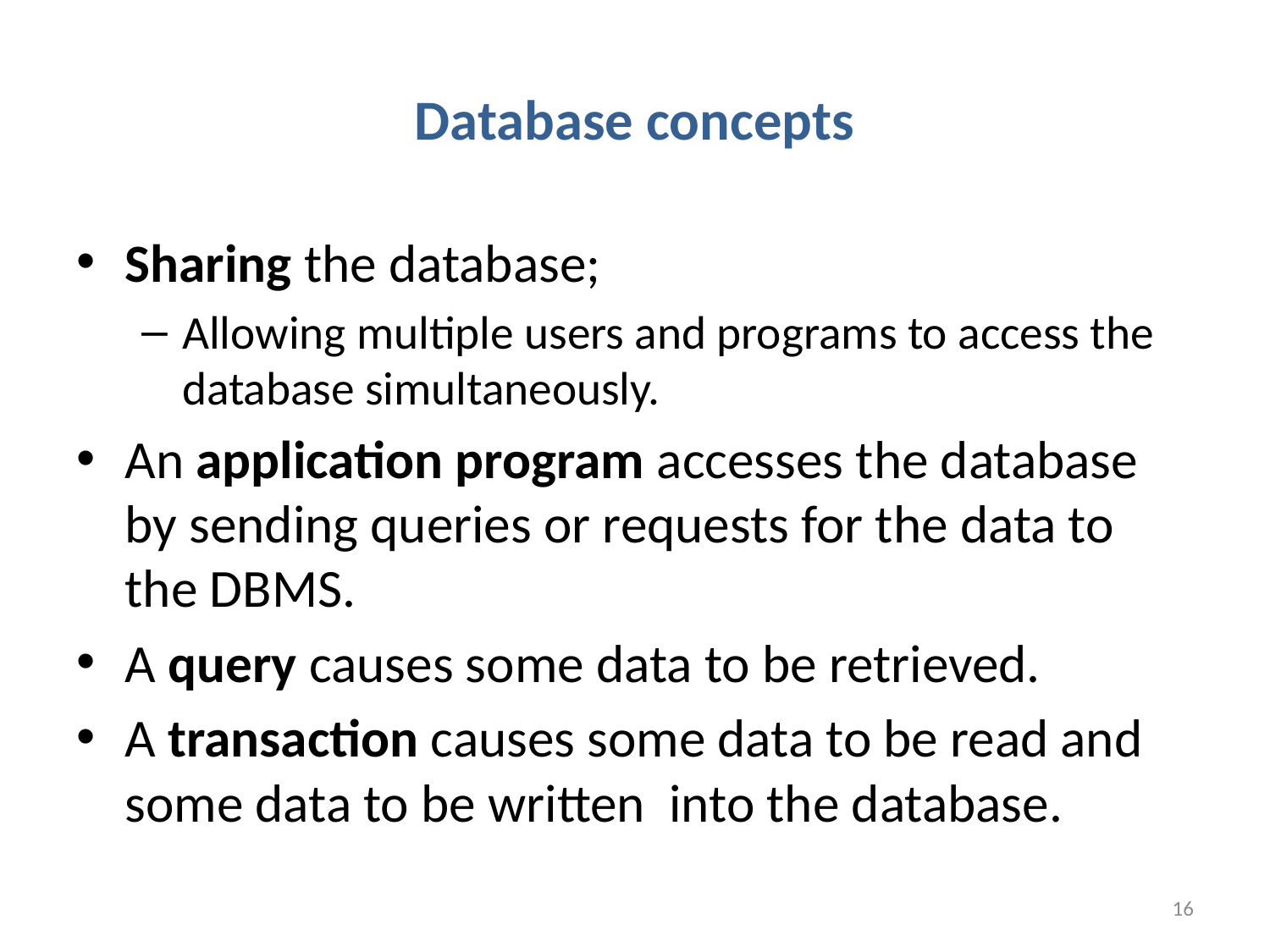

# Database concepts
Sharing the database;
Allowing multiple users and programs to access the database simultaneously.
An application program accesses the database by sending queries or requests for the data to the DBMS.
A query causes some data to be retrieved.
A transaction causes some data to be read and some data to be written  into the database.
16